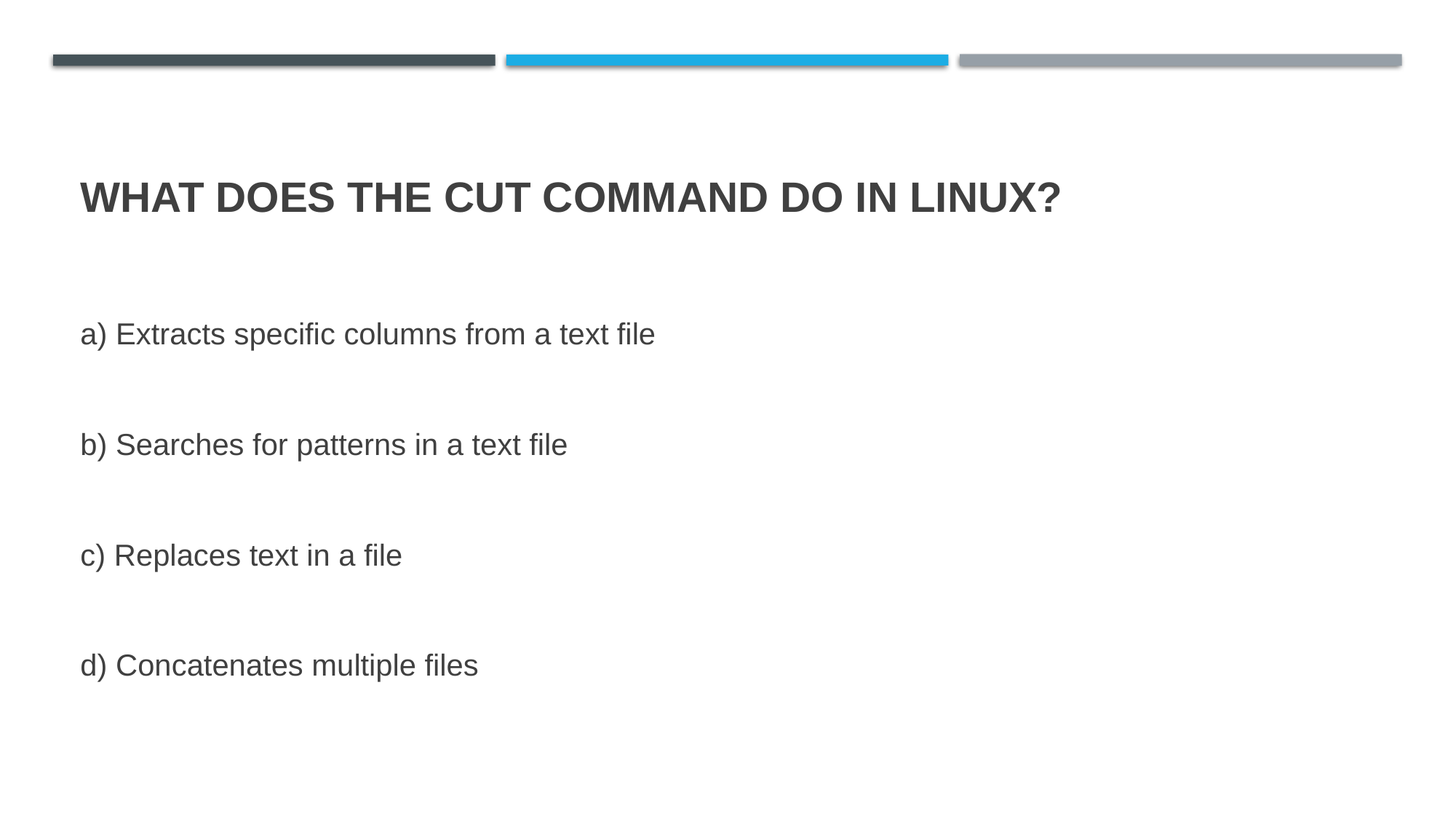

# What does the cut command do in Linux?
a) Extracts specific columns from a text file

b) Searches for patterns in a text file

c) Replaces text in a file

d) Concatenates multiple files